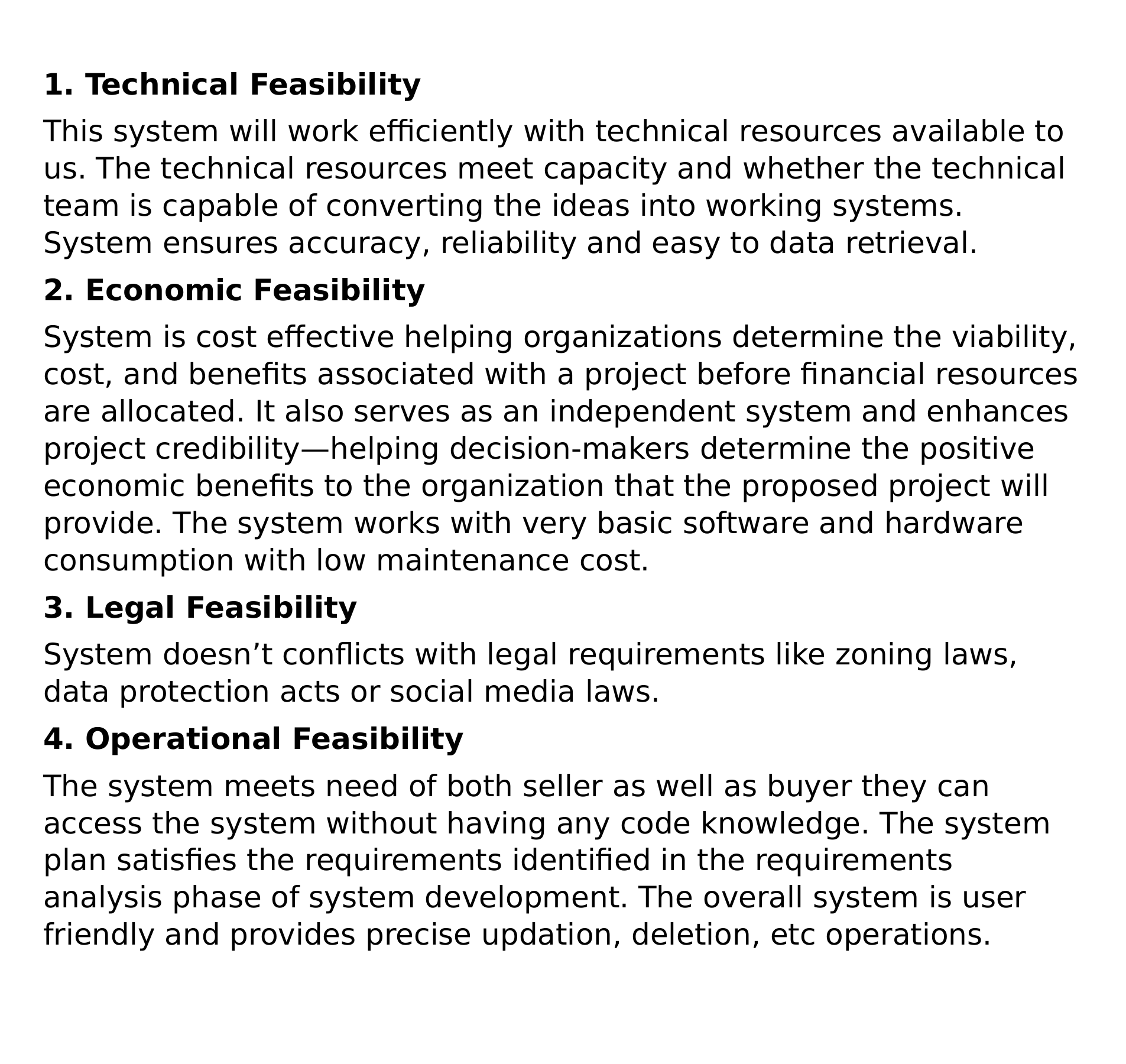

1. Technical Feasibility
This system will work efficiently with technical resources available to us. The technical resources meet capacity and whether the technical team is capable of converting the ideas into working systems. System ensures accuracy, reliability and easy to data retrieval.
2. Economic Feasibility
System is cost effective helping organizations determine the viability, cost, and benefits associated with a project before financial resources are allocated. It also serves as an independent system and enhances project credibility—helping decision-makers determine the positive economic benefits to the organization that the proposed project will provide. The system works with very basic software and hardware consumption with low maintenance cost.
3. Legal Feasibility
System doesn’t conflicts with legal requirements like zoning laws, data protection acts or social media laws.
4. Operational Feasibility
The system meets need of both seller as well as buyer they can access the system without having any code knowledge. The system plan satisfies the requirements identified in the requirements analysis phase of system development. The overall system is user friendly and provides precise updation, deletion, etc operations.